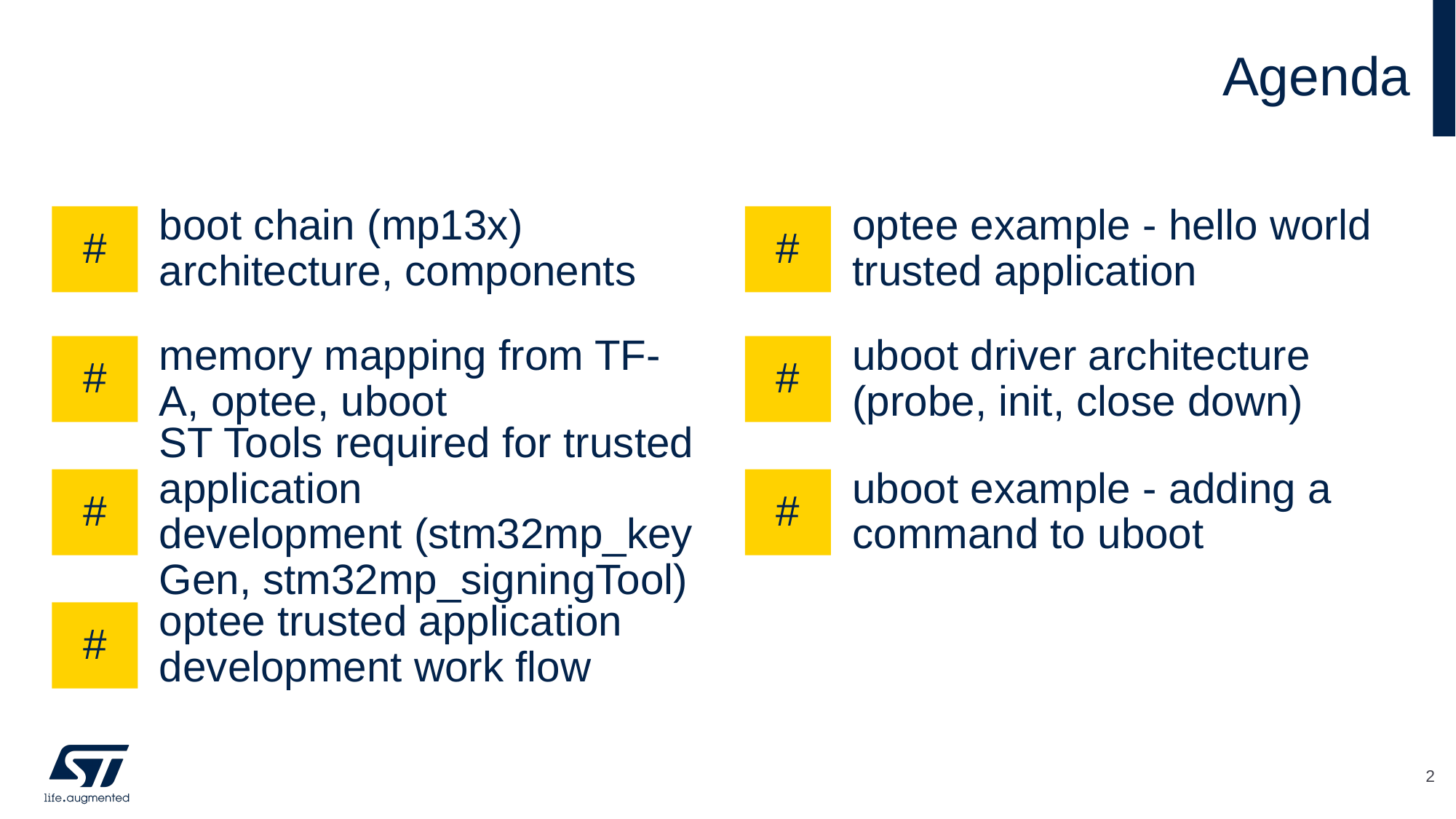

# Agenda
#
boot chain (mp13x) architecture, components
#
optee example - hello world trusted application
#
memory mapping from TF-A, optee, uboot
#
uboot driver architecture (probe, init, close down)
#
ST Tools required for trusted application development (stm32mp_keyGen, stm32mp_signingTool)
#
uboot example - adding a command to uboot
#
optee trusted application development work flow
2